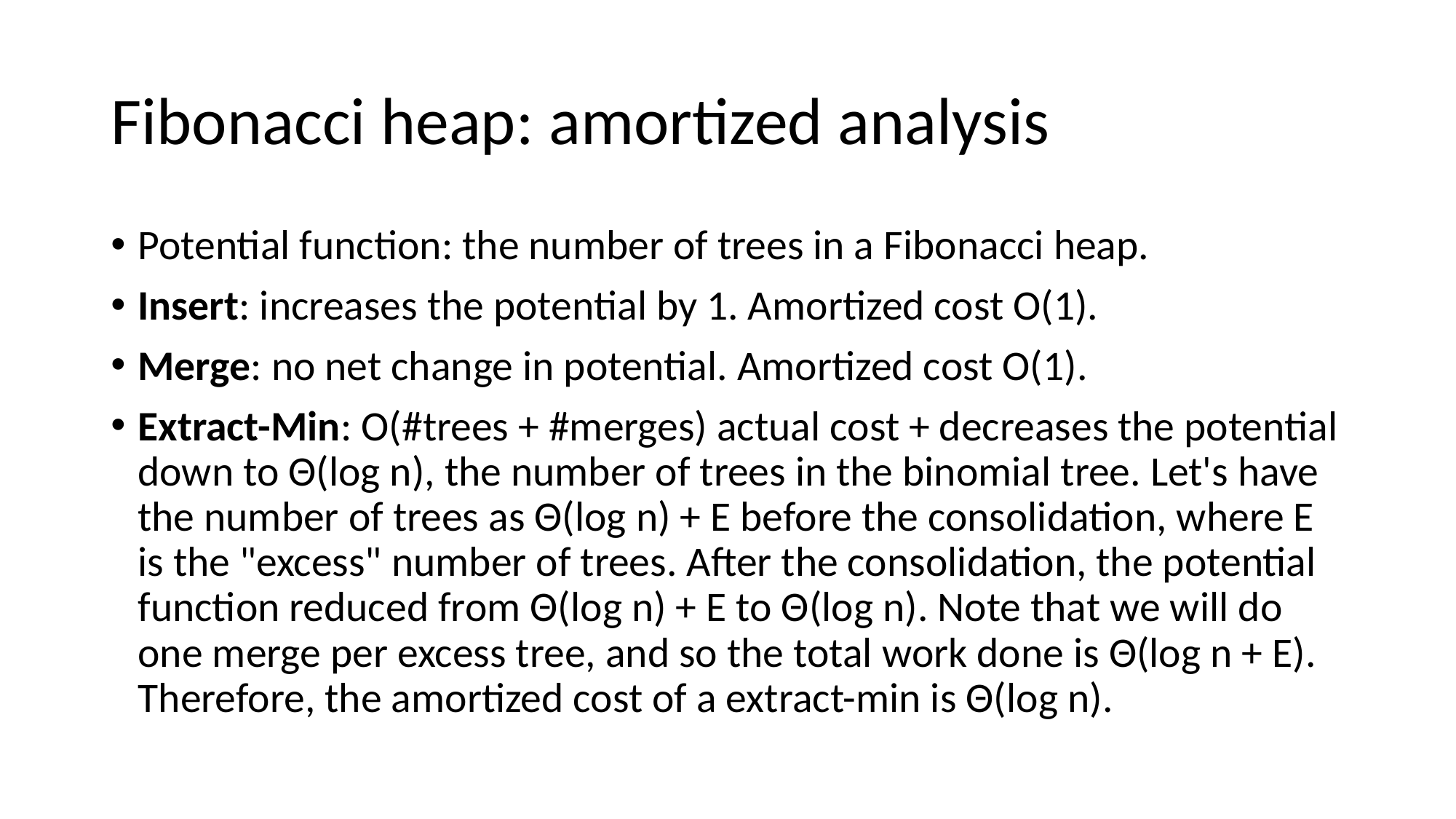

# Fibonacci heap: amortized analysis
Potential function: the number of trees in a Fibonacci heap.
Insert: increases the potential by 1. Amortized cost O(1).
Merge: no net change in potential. Amortized cost O(1).
Extract-Min: O(#trees + #merges) actual cost + decreases the potential down to Θ(log n), the number of trees in the binomial tree. Let's have the number of trees as Θ(log n) + E before the consolidation, where E is the "excess" number of trees. After the consolidation, the potential function reduced from Θ(log n) + E to Θ(log n). Note that we will do one merge per excess tree, and so the total work done is Θ(log n + E). Therefore, the amortized cost of a extract-min is Θ(log n).